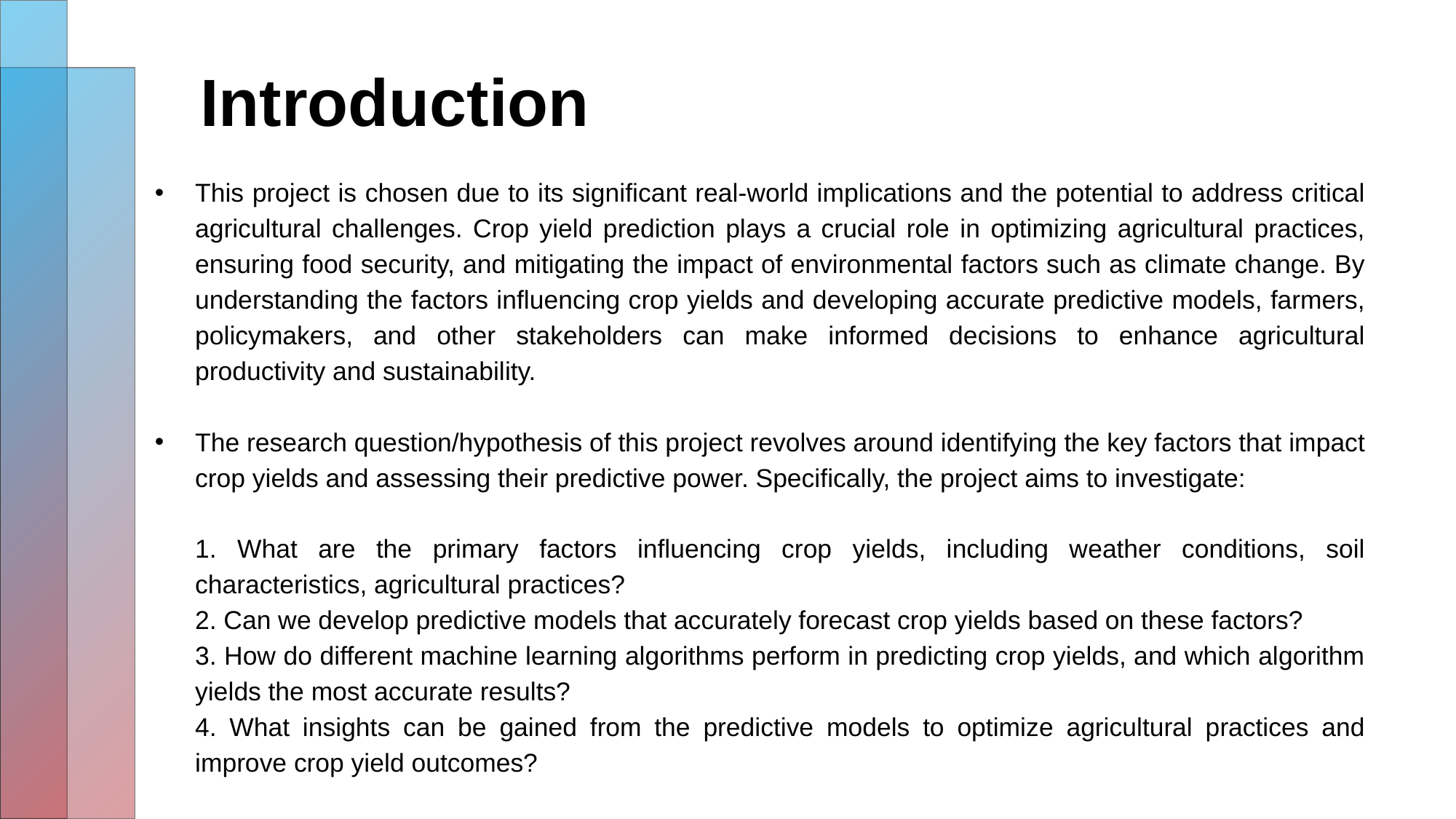

# Introduction
This project is chosen due to its significant real-world implications and the potential to address critical agricultural challenges. Crop yield prediction plays a crucial role in optimizing agricultural practices, ensuring food security, and mitigating the impact of environmental factors such as climate change. By understanding the factors influencing crop yields and developing accurate predictive models, farmers, policymakers, and other stakeholders can make informed decisions to enhance agricultural productivity and sustainability.

The research question/hypothesis of this project revolves around identifying the key factors that impact crop yields and assessing their predictive power. Specifically, the project aims to investigate:

1. What are the primary factors influencing crop yields, including weather conditions, soil characteristics, agricultural practices?
2. Can we develop predictive models that accurately forecast crop yields based on these factors?
3. How do different machine learning algorithms perform in predicting crop yields, and which algorithm yields the most accurate results?
4. What insights can be gained from the predictive models to optimize agricultural practices and improve crop yield outcomes?